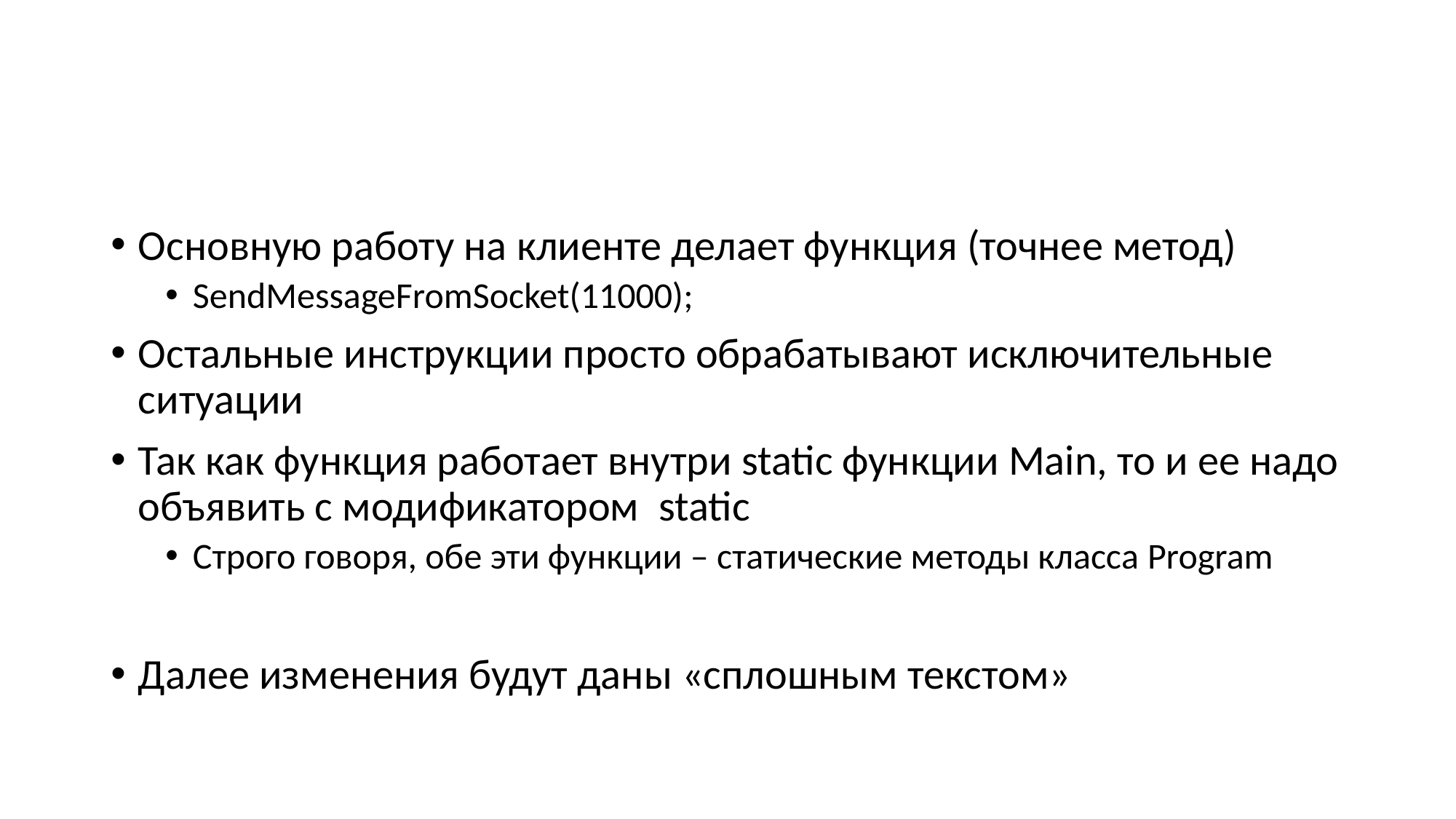

#
Основную работу на клиенте делает функция (точнее метод)
SendMessageFromSocket(11000);
Остальные инструкции просто обрабатывают исключительные ситуации
Так как функция работает внутри static функции Main, то и ее надо объявить с модификатором  static
Строго говоря, обе эти функции – статические методы класса Program

Далее изменения будут даны «сплошным текстом»